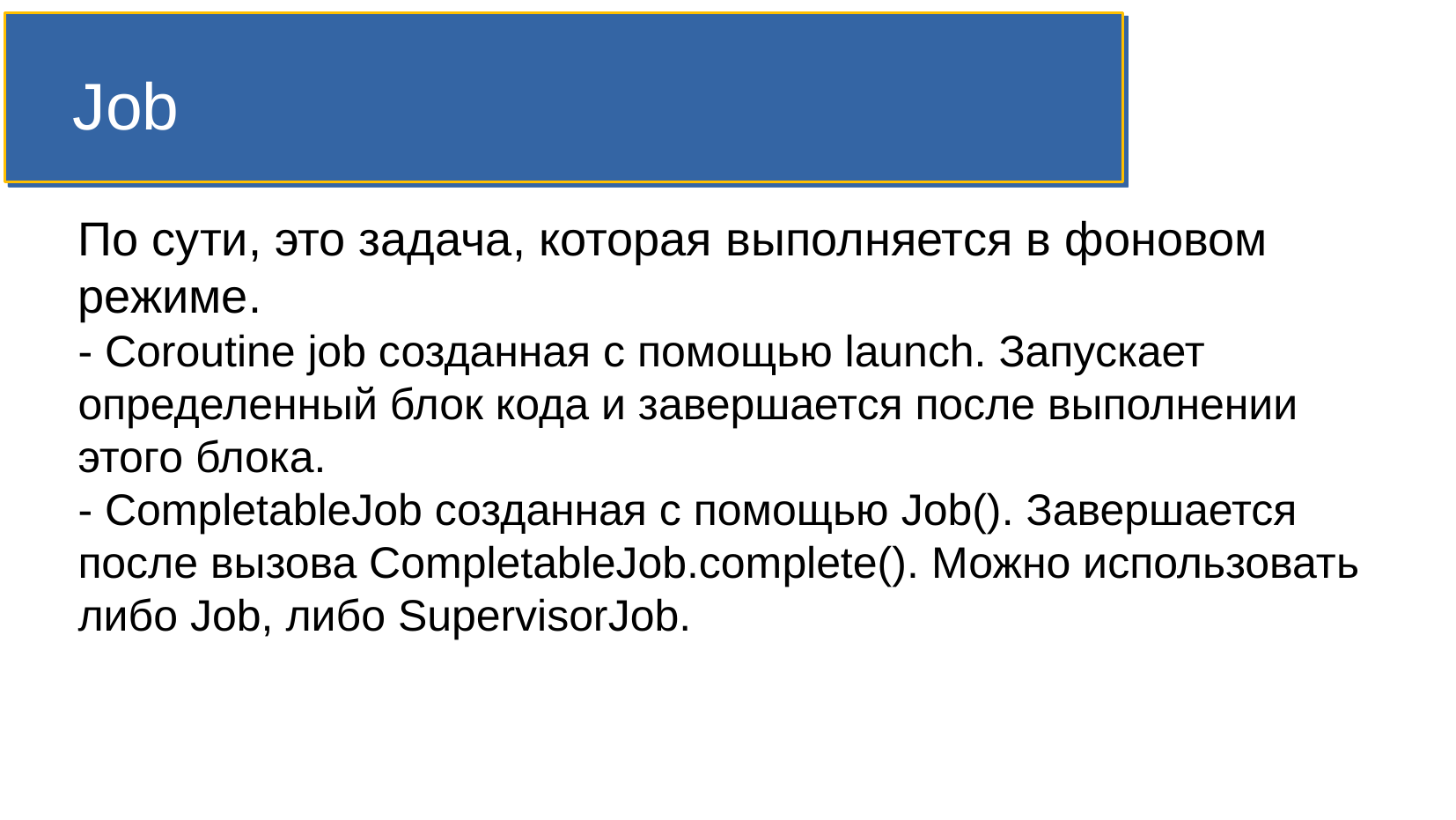

Job
По сути, это задача, которая выполняется в фоновом режиме.
- Coroutine job созданная с помощью launch. Запускает определенный блок кода и завершается после выполнении этого блока.
- CompletableJob созданная с помощью Job(). Завершается после вызова CompletableJob.complete(). Можно использовать либо Job, либо SupervisorJob.